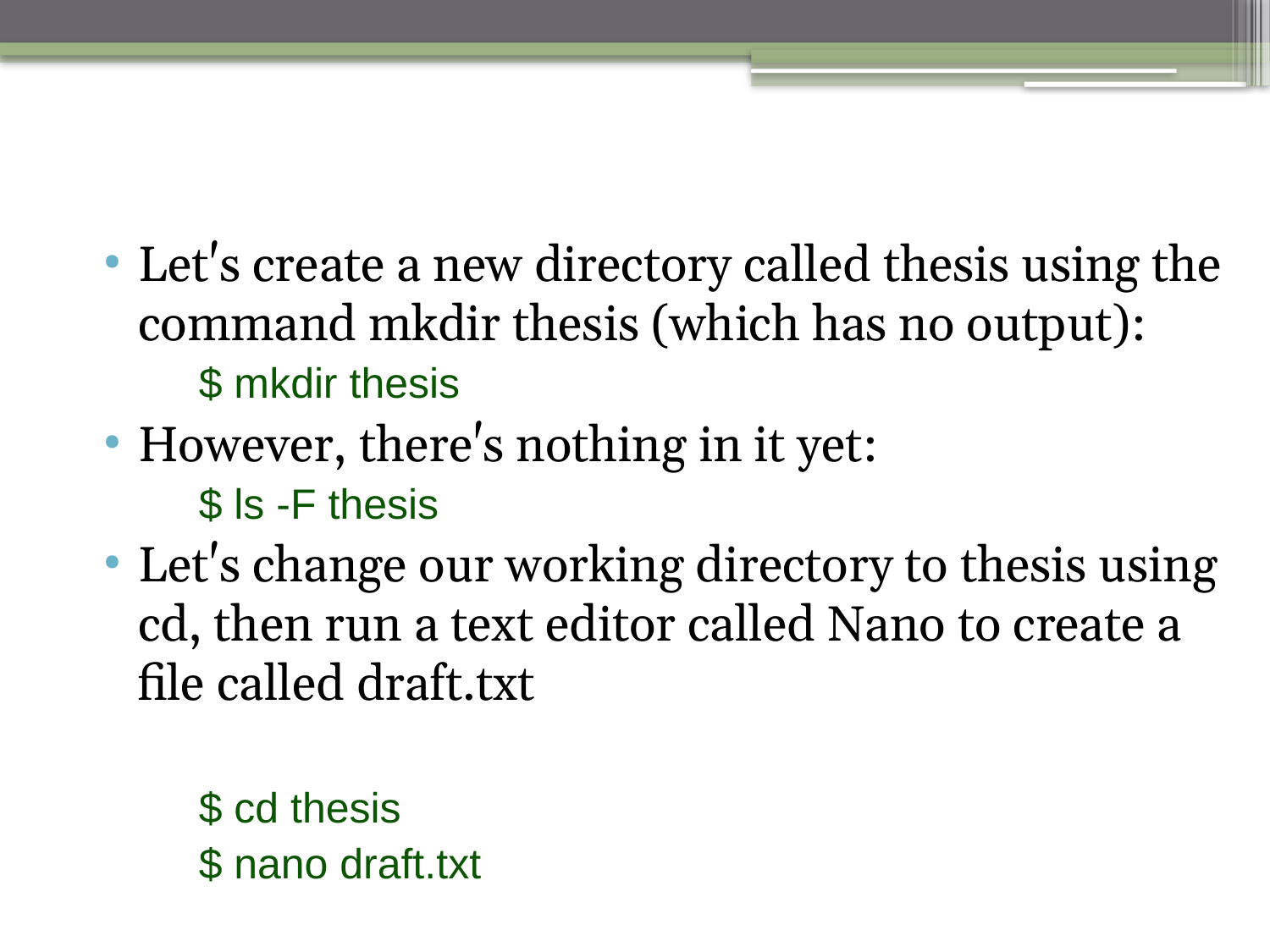

#
Let's create a new directory called thesis using the command mkdir thesis (which has no output):
$ mkdir thesis
However, there's nothing in it yet:
$ ls -F thesis
Let's change our working directory to thesis using cd, then run a text editor called Nano to create a file called draft.txt

$ cd thesis
$ nano draft.txt